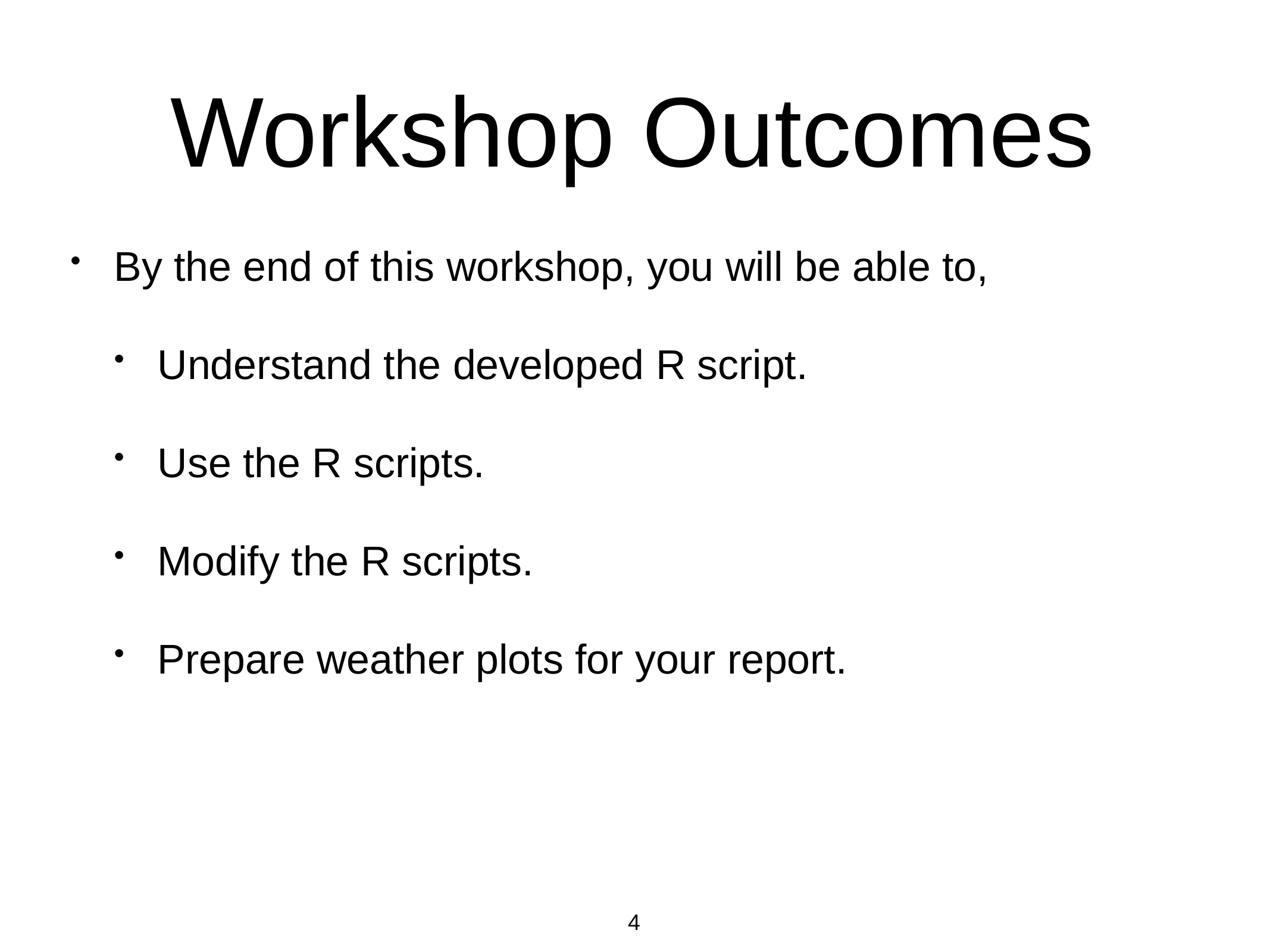

# Workshop Outcomes
By the end of this workshop, you will be able to,
Understand the developed R script.
Use the R scripts.
Modify the R scripts.
Prepare weather plots for your report.
4